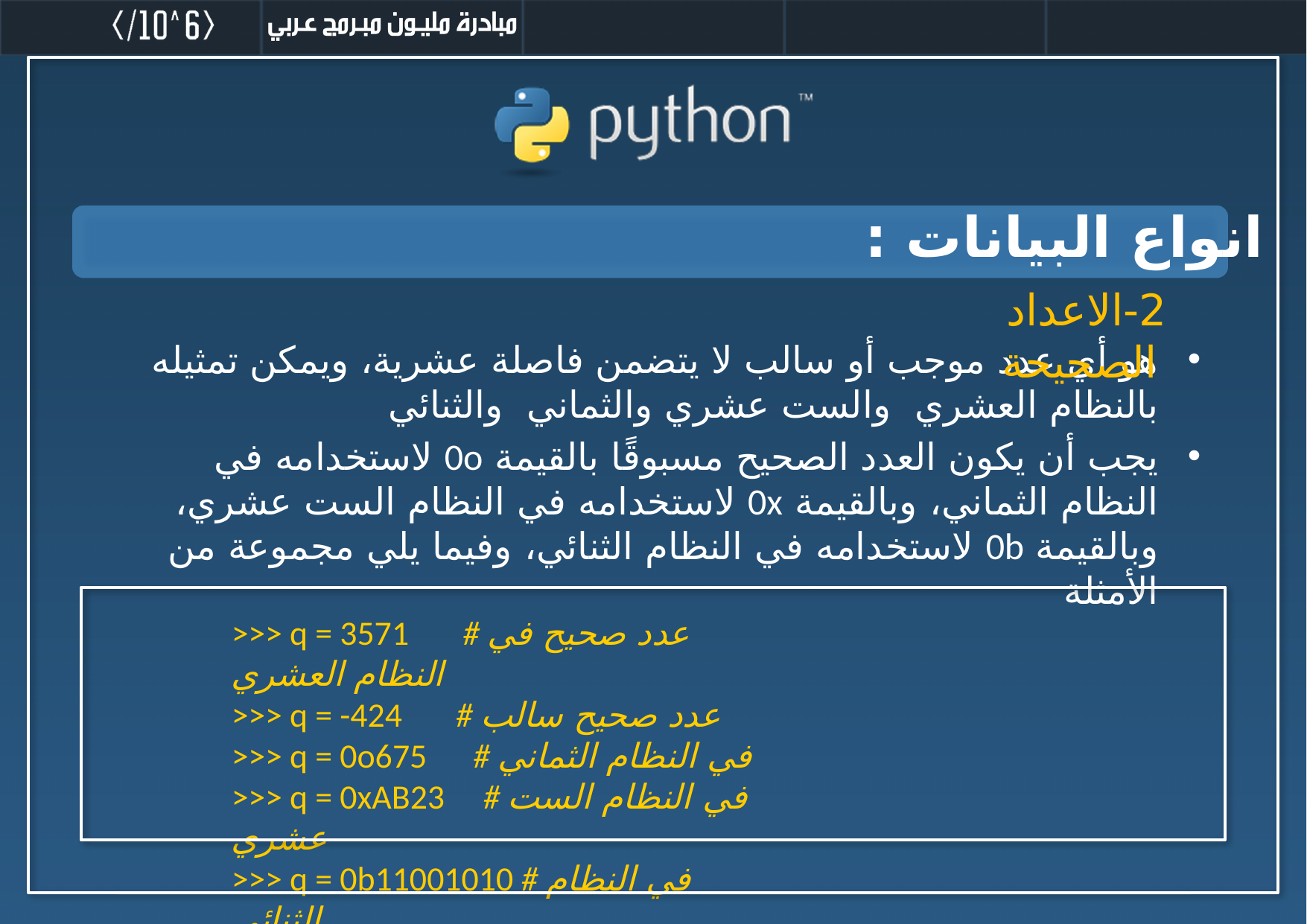

انواع البيانات :
2-الاعداد  الصحيحة
هو أي عدد موجب أو سالب لا يتضمن فاصلة عشرية، ويمكن تمثيله بالنظام العشري  والست عشري والثماني  والثنائي
يجب أن يكون العدد الصحيح مسبوقًا بالقيمة 0o لاستخدامه في النظام الثماني، وبالقيمة 0x لاستخدامه في النظام الست عشري، وبالقيمة 0b لاستخدامه في النظام الثنائي، وفيما يلي مجموعة من الأمثلة

>>> q = 3571       # عدد صحيح في النظام العشري
>>> q = -424       # عدد صحيح سالب
>>> q = 0o675      # في النظام الثماني
>>> q = 0xAB23     # في النظام الست عشري
>>> q = 0b11001010 # في النظام الثنائي